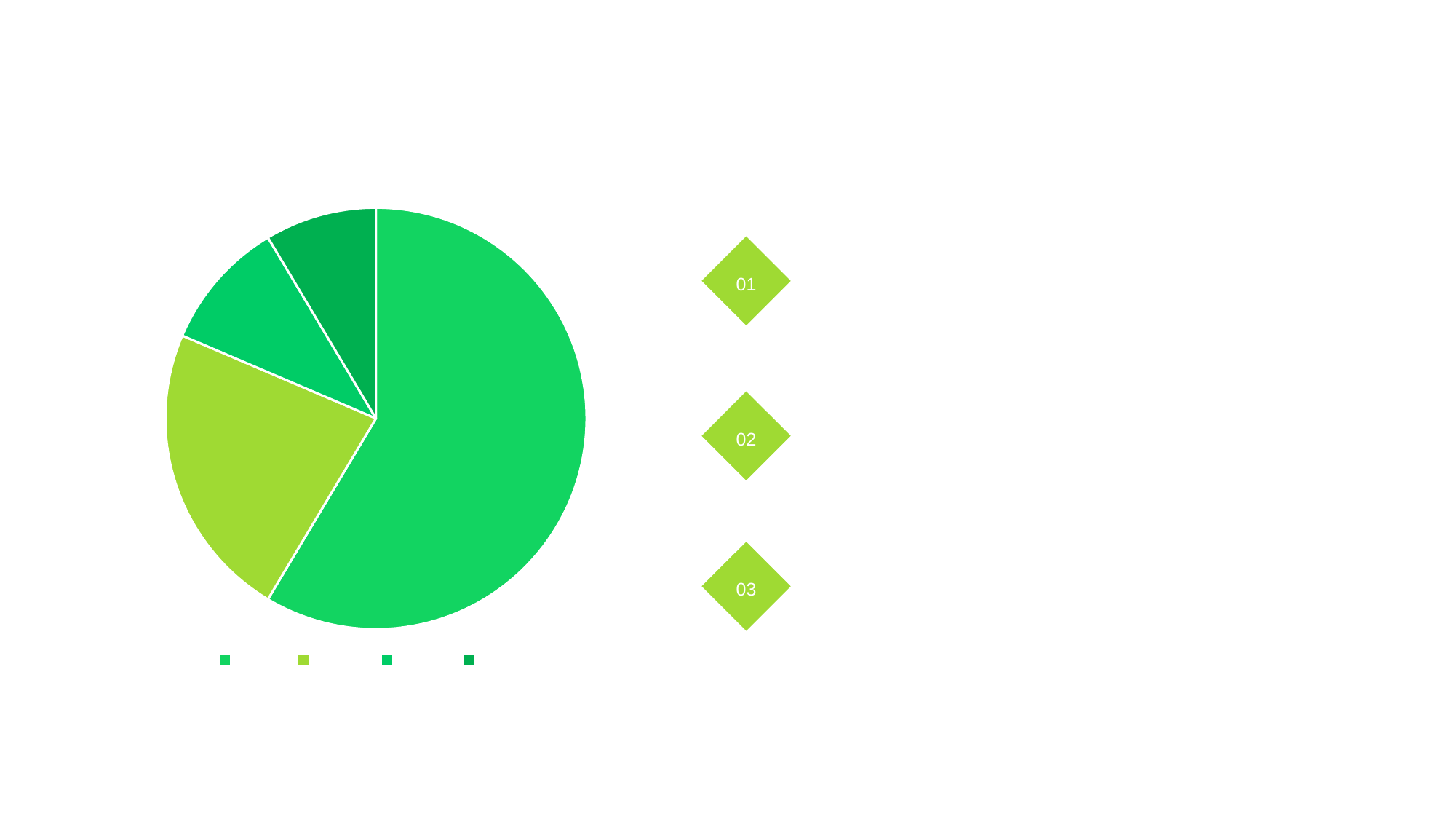

About Datas
Creative Presentaiton Template

### Chart

| Category | Sales |
|---|---|
| 1st Qtr | 8.2 |
| 2nd Qtr | 3.2 |
| 3rd Qtr | 1.4 |
| 4th Qtr | 1.2 |
A wonderful serenity has taken possession of my entire soul, like these sweet mornings serenity has taken has taken has taken

01
A wonderful serenity has taken possession of my entire soul, like these sweet mornings serenity has taken has taken has taken

02
A wonderful serenity has taken possession of my entire soul, like these sweet mornings serenity has taken has taken has taken

03